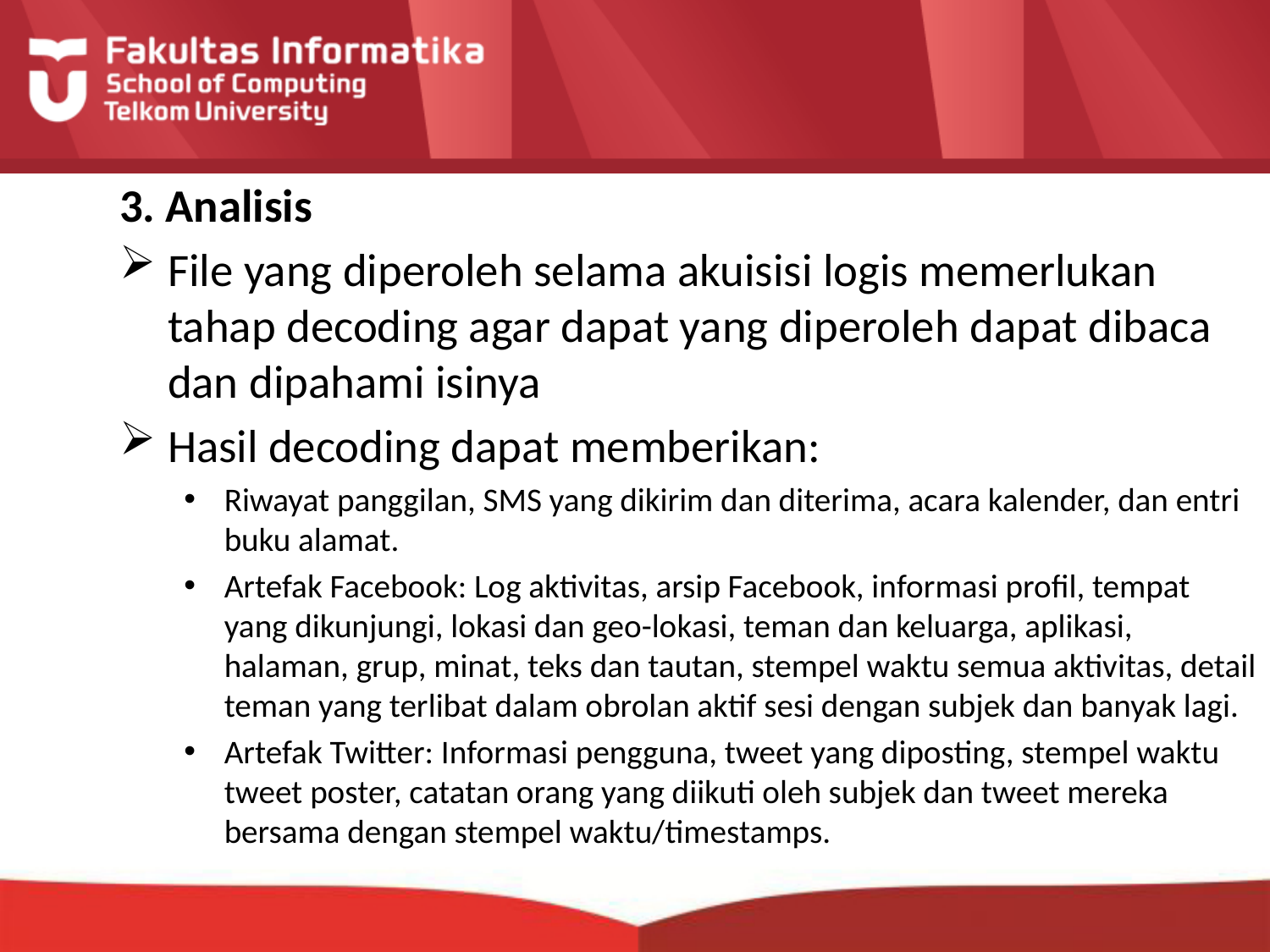

3. Analisis
File yang diperoleh selama akuisisi logis memerlukan tahap decoding agar dapat yang diperoleh dapat dibaca dan dipahami isinya
Hasil decoding dapat memberikan:
Riwayat panggilan, SMS yang dikirim dan diterima, acara kalender, dan entri buku alamat.
Artefak Facebook: Log aktivitas, arsip Facebook, informasi profil, tempat yang dikunjungi, lokasi dan geo-lokasi, teman dan keluarga, aplikasi, halaman, grup, minat, teks dan tautan, stempel waktu semua aktivitas, detail teman yang terlibat dalam obrolan aktif sesi dengan subjek dan banyak lagi.
Artefak Twitter: Informasi pengguna, tweet yang diposting, stempel waktu tweet poster, catatan orang yang diikuti oleh subjek dan tweet mereka bersama dengan stempel waktu/timestamps.